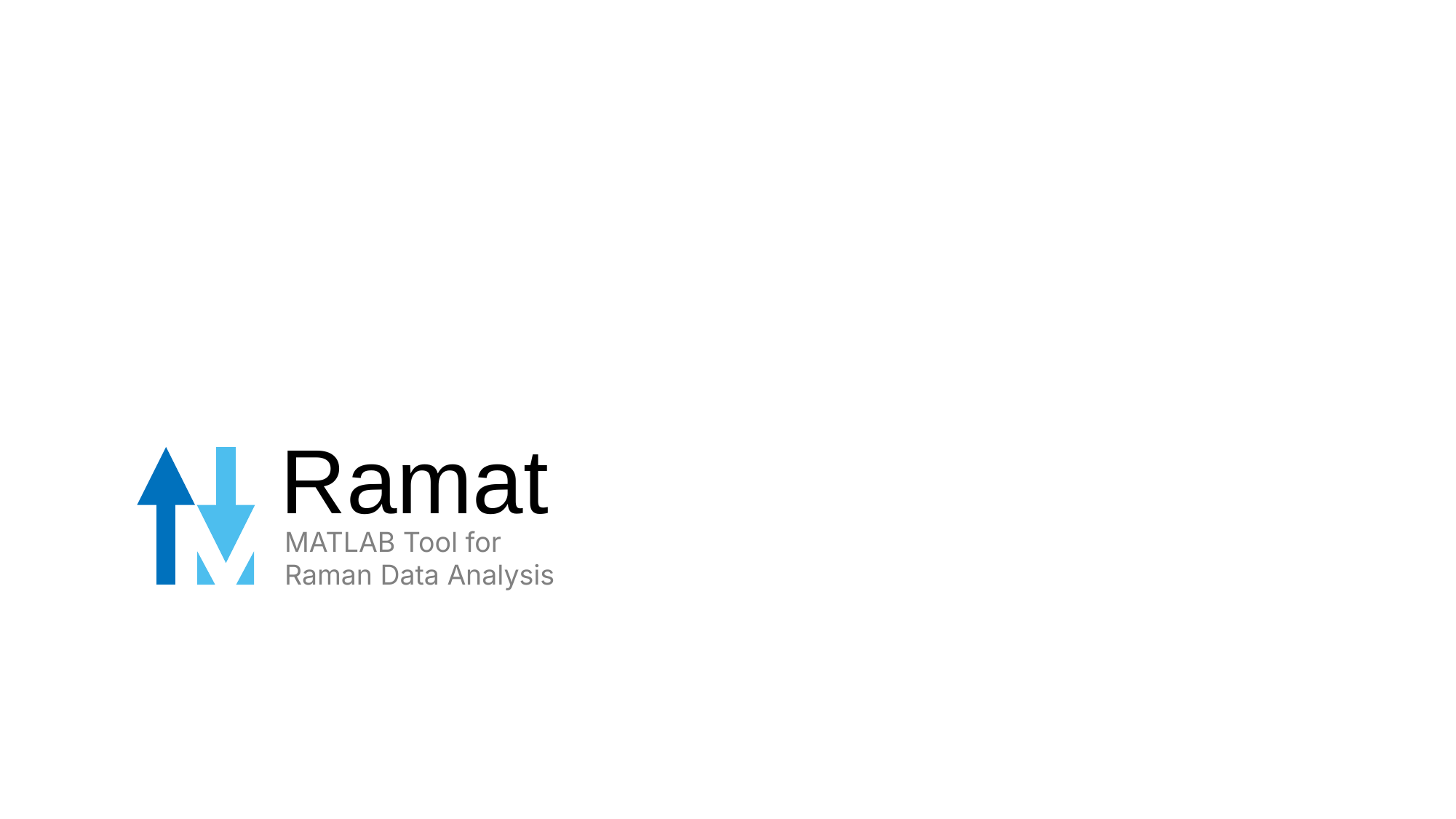

Ramat

MATLAB Tool for Raman Data Analysis